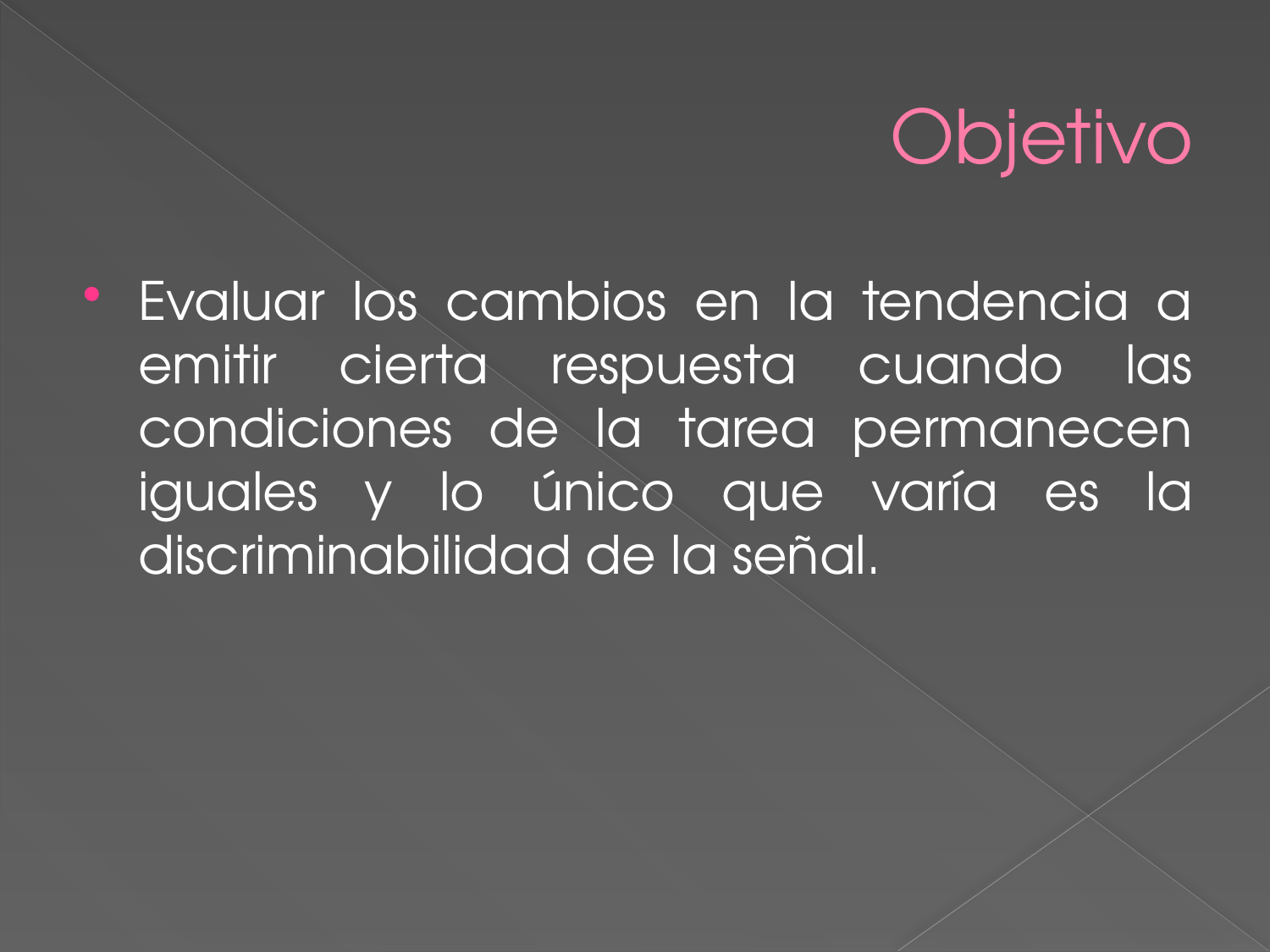

# Objetivo
Evaluar los cambios en la tendencia a emitir cierta respuesta cuando las condiciones de la tarea permanecen iguales y lo único que varía es la discriminabilidad de la señal.